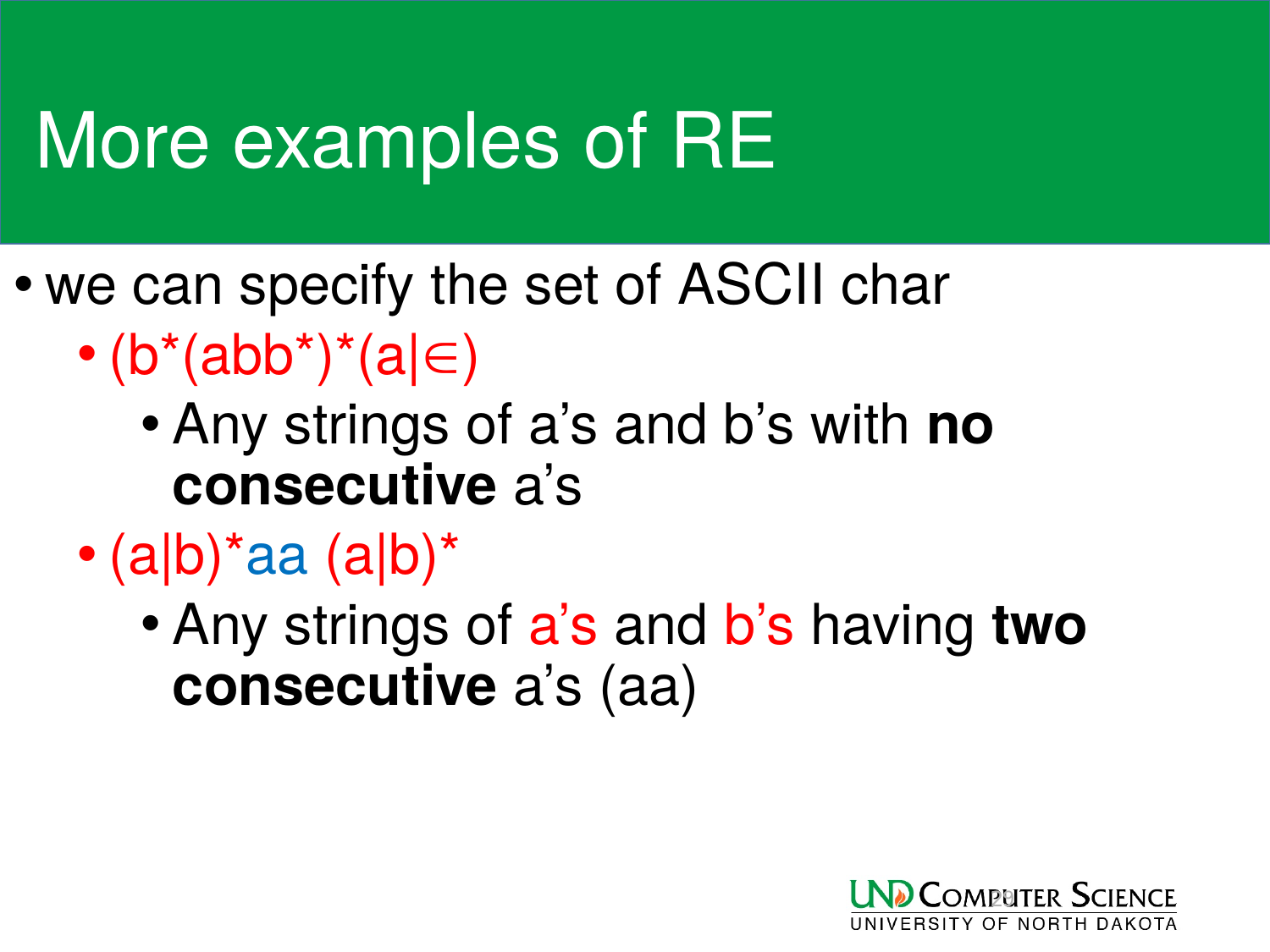

# More examples of RE
we can specify the set of ASCII char
(b*(abb*)*(a|∈)
Any strings of a’s and b’s with no consecutive a’s
(a|b)*aa (a|b)*
Any strings of a’s and b’s having two consecutive a’s (aa)
29